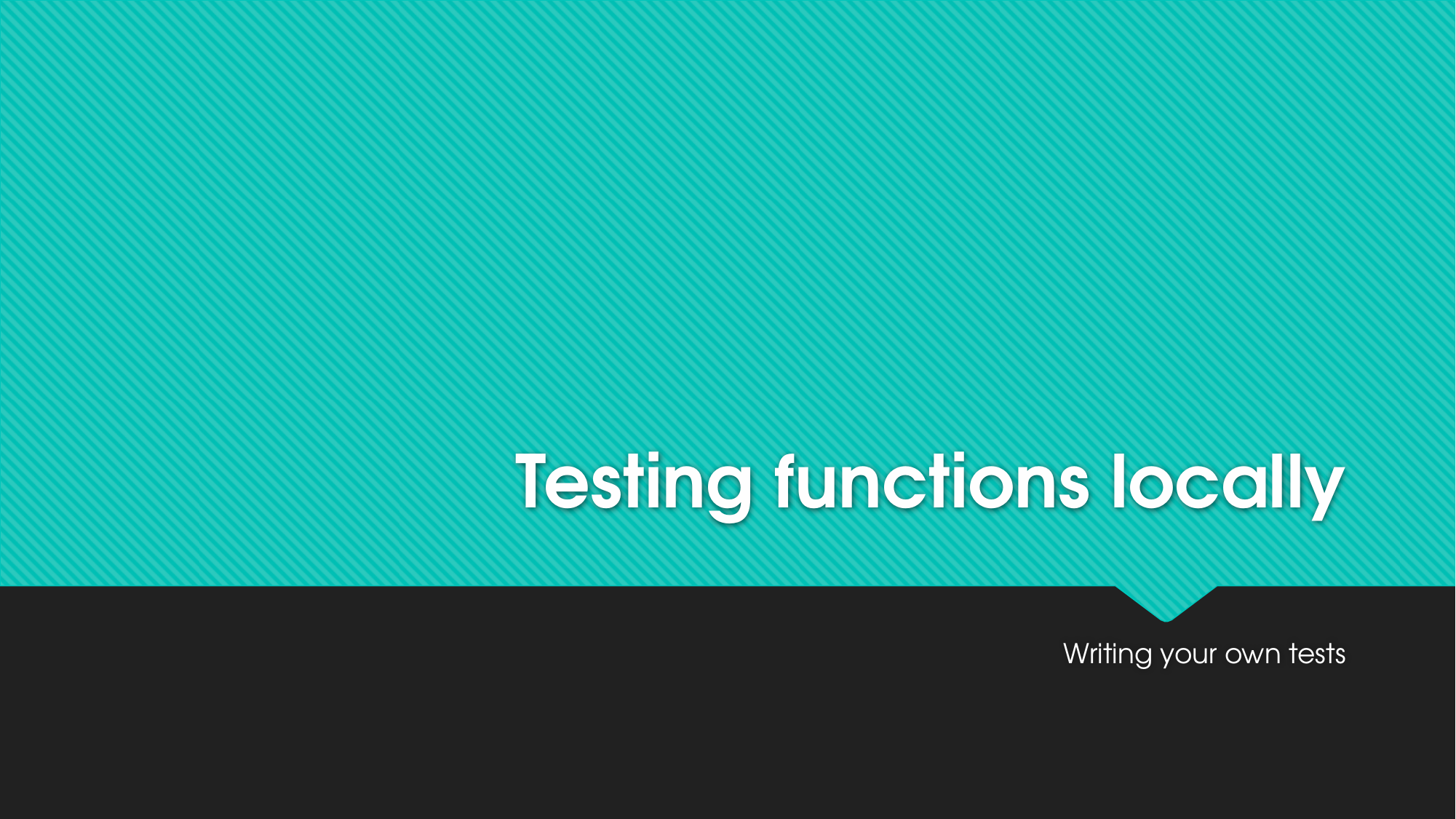

# Testing functions locally
Writing your own tests